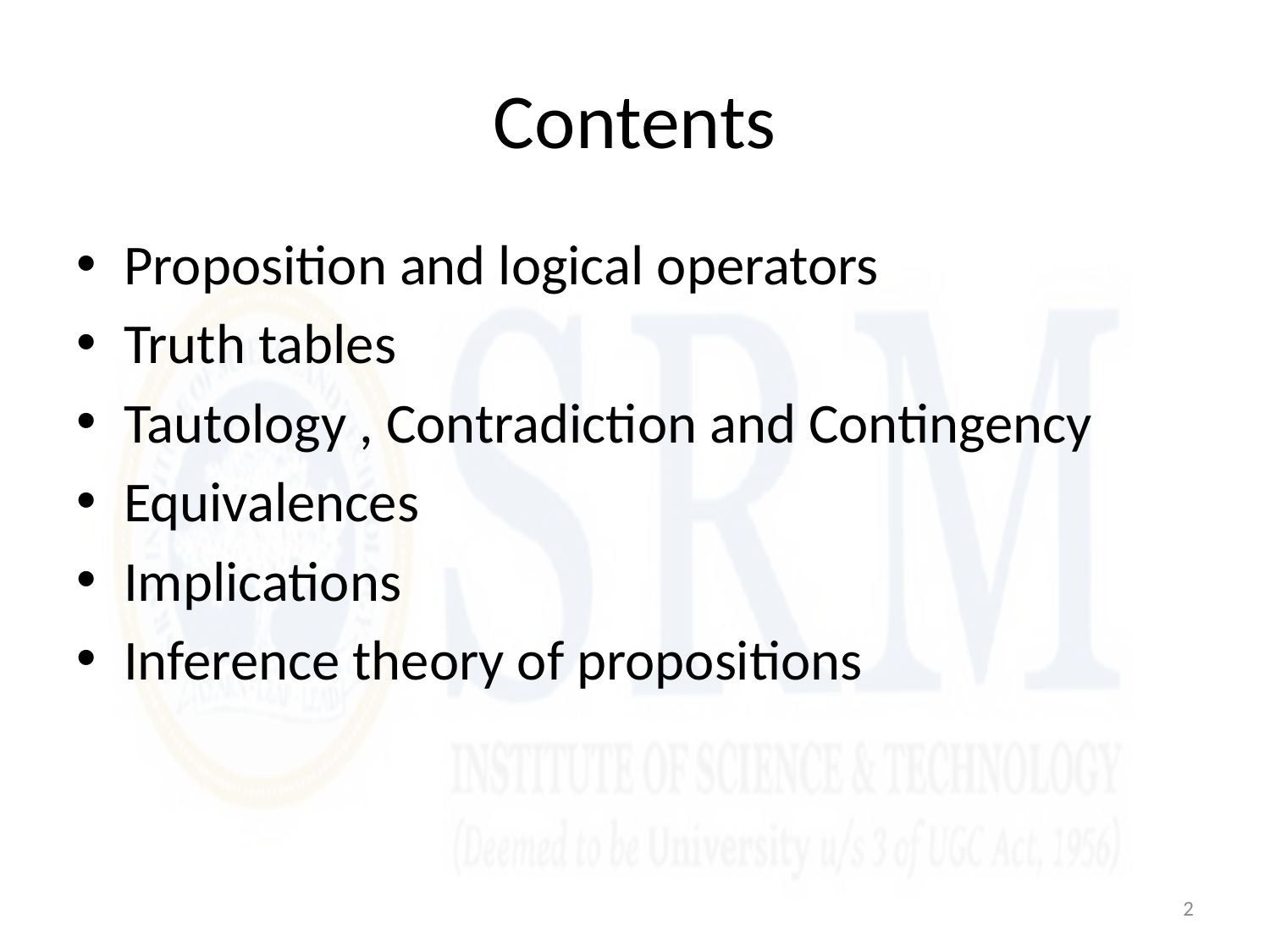

# Contents
Proposition and logical operators
Truth tables
Tautology , Contradiction and Contingency
Equivalences
Implications
Inference theory of propositions

2